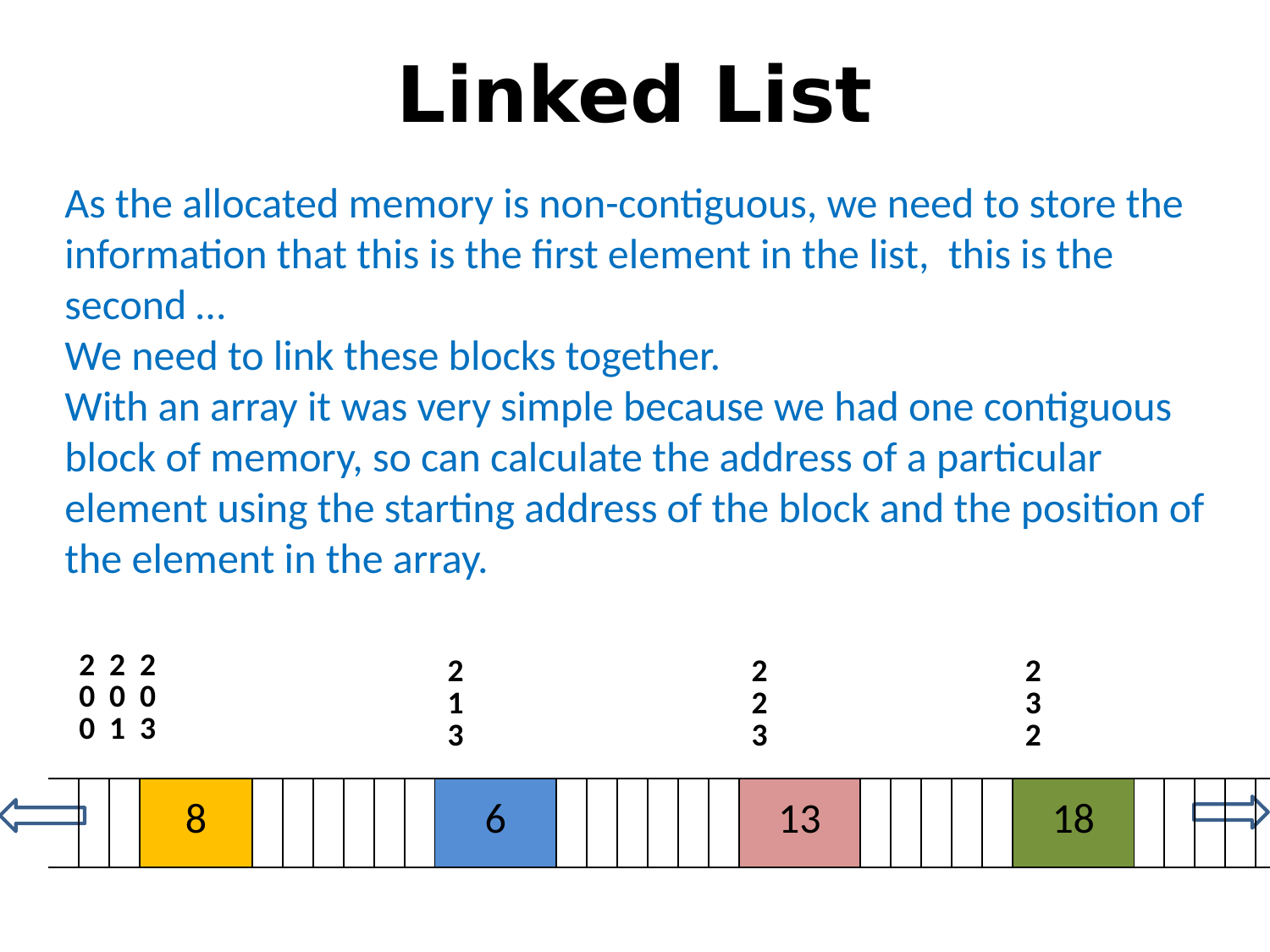

Linked List
As the allocated memory is non-contiguous, we need to store the information that this is the first element in the list,  this is the second …
We need to link these blocks together.
With an array it was very simple because we had one contiguous block of memory, so can calculate the address of a particular element using the starting address of the block and the position of the element in the array.
|  | 200 | 201 | 203 |  |  |  |  |  |  |  |  |  | 213 |  |  |  |  |  |  |  |  |  | 223 |  |  |  |  |  |  |  |  | 232 |  |  |  |  |  |  |  |  |  |
| --- | --- | --- | --- | --- | --- | --- | --- | --- | --- | --- | --- | --- | --- | --- | --- | --- | --- | --- | --- | --- | --- | --- | --- | --- | --- | --- | --- | --- | --- | --- | --- | --- | --- | --- | --- | --- | --- | --- | --- | --- | --- |
|  |  |  | 8 |  |  |  |  |  |  |  |  |  | 6 |  |  |  |  |  |  |  |  |  | 13 |  |  |  |  |  |  |  |  | 18 |  |  |  |  |  |  |  |  |  |